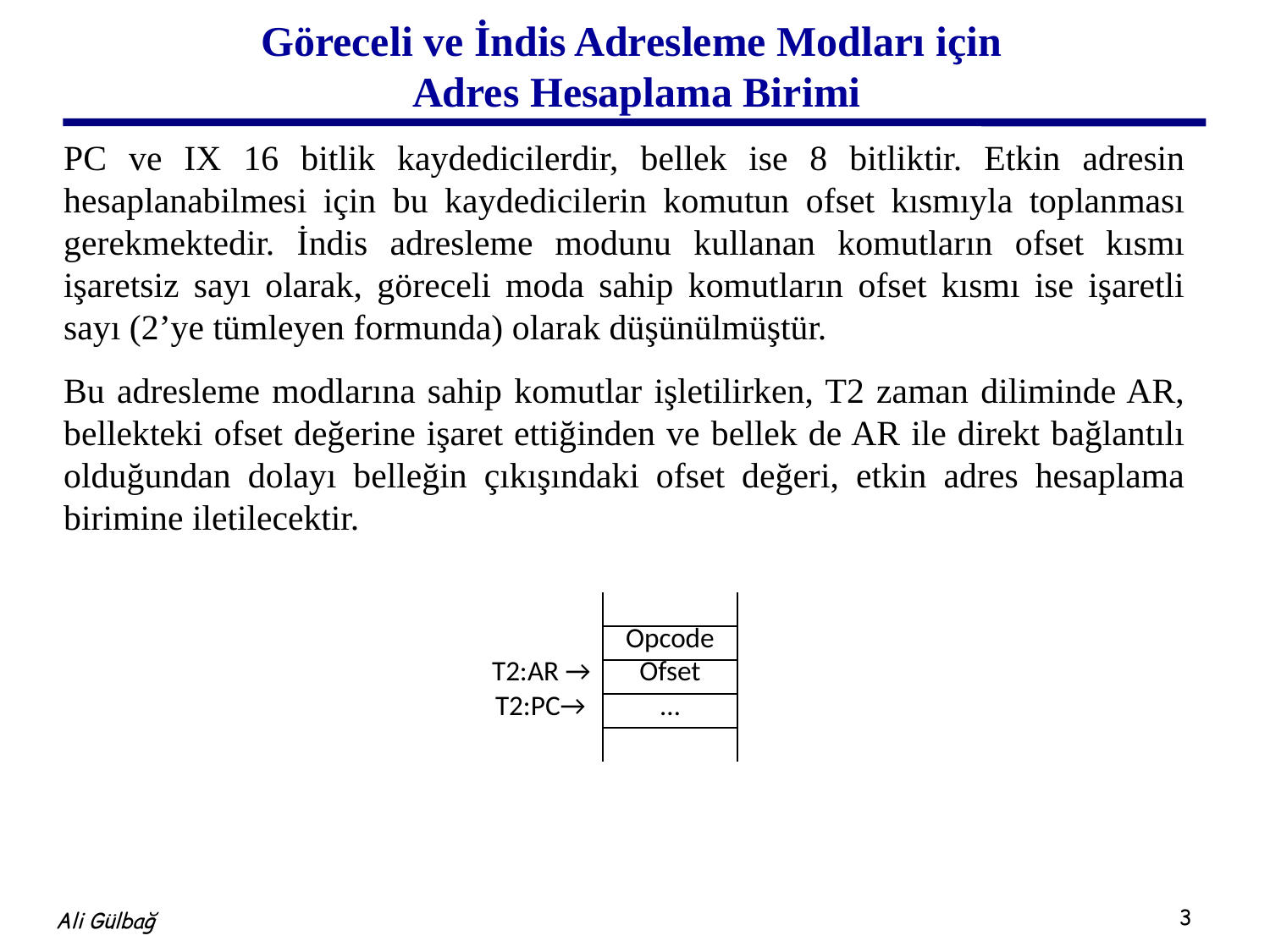

# Göreceli ve İndis Adresleme Modları için Adres Hesaplama Birimi
PC ve IX 16 bitlik kaydedicilerdir, bellek ise 8 bitliktir. Etkin adresin hesaplanabilmesi için bu kaydedicilerin komutun ofset kısmıyla toplanması gerekmektedir. İndis adresleme modunu kullanan komutların ofset kısmı işaretsiz sayı olarak, göreceli moda sahip komutların ofset kısmı ise işaretli sayı (2’ye tümleyen formunda) olarak düşünülmüştür.

Bu adresleme modlarına sahip komutlar işletilirken, T2 zaman diliminde AR, bellekteki ofset değerine işaret ettiğinden ve bellek de AR ile direkt bağlantılı olduğundan dolayı belleğin çıkışındaki ofset değeri, etkin adres hesaplama birimine iletilecektir.

|  |  |
| --- | --- |
|  | Opcode |
| T2:AR → | Ofset |
| T2:PC→ | … |
|  |  |